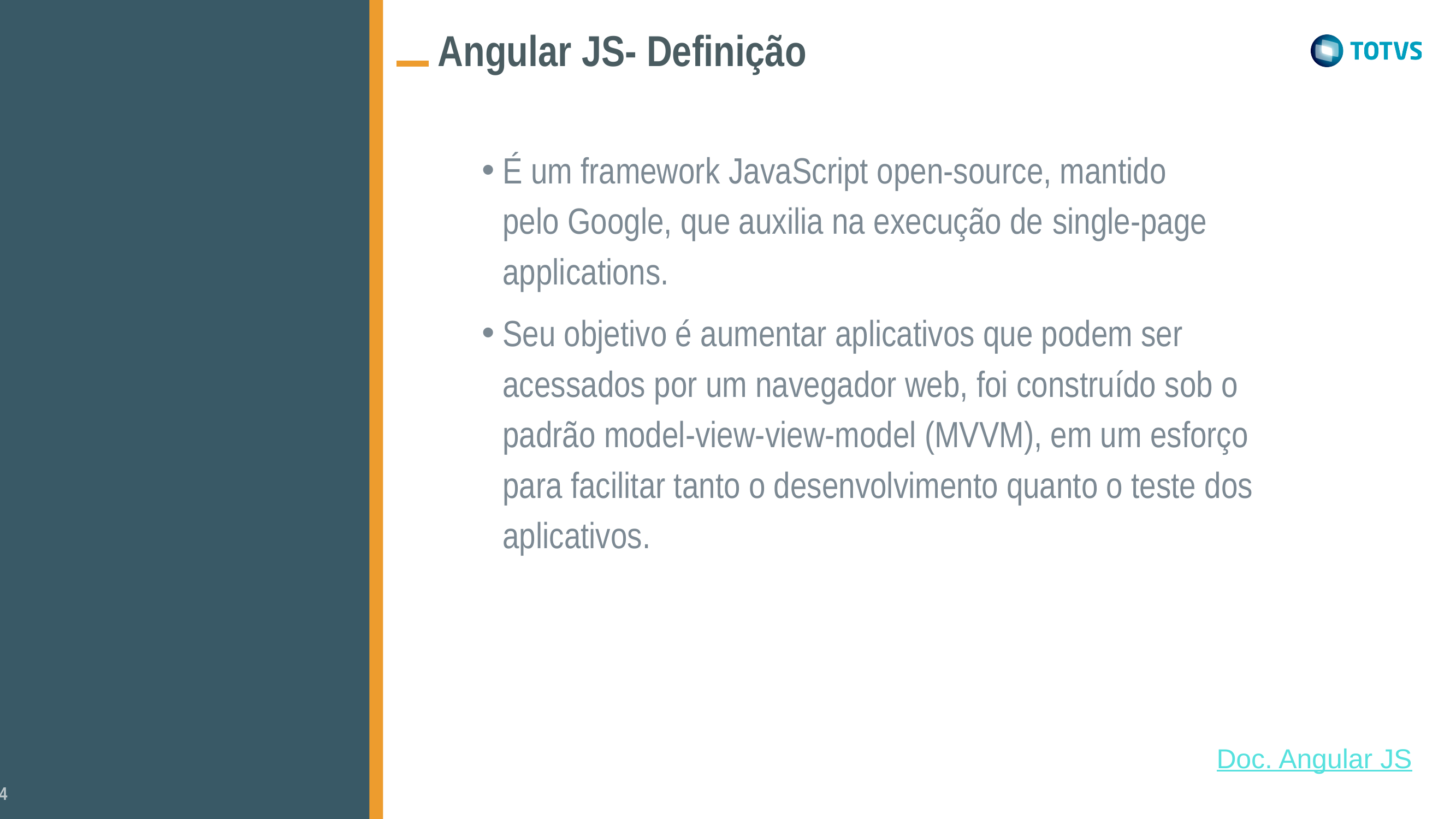

Angular JS- Definição

É um framework JavaScript open-source, mantido pelo Google, que auxilia na execução de single-page applications.
Seu objetivo é aumentar aplicativos que podem ser acessados por um navegador web, foi construído sob o padrão model-view-view-model (MVVM), em um esforço para facilitar tanto o desenvolvimento quanto o teste dos aplicativos.
Doc. Angular JS